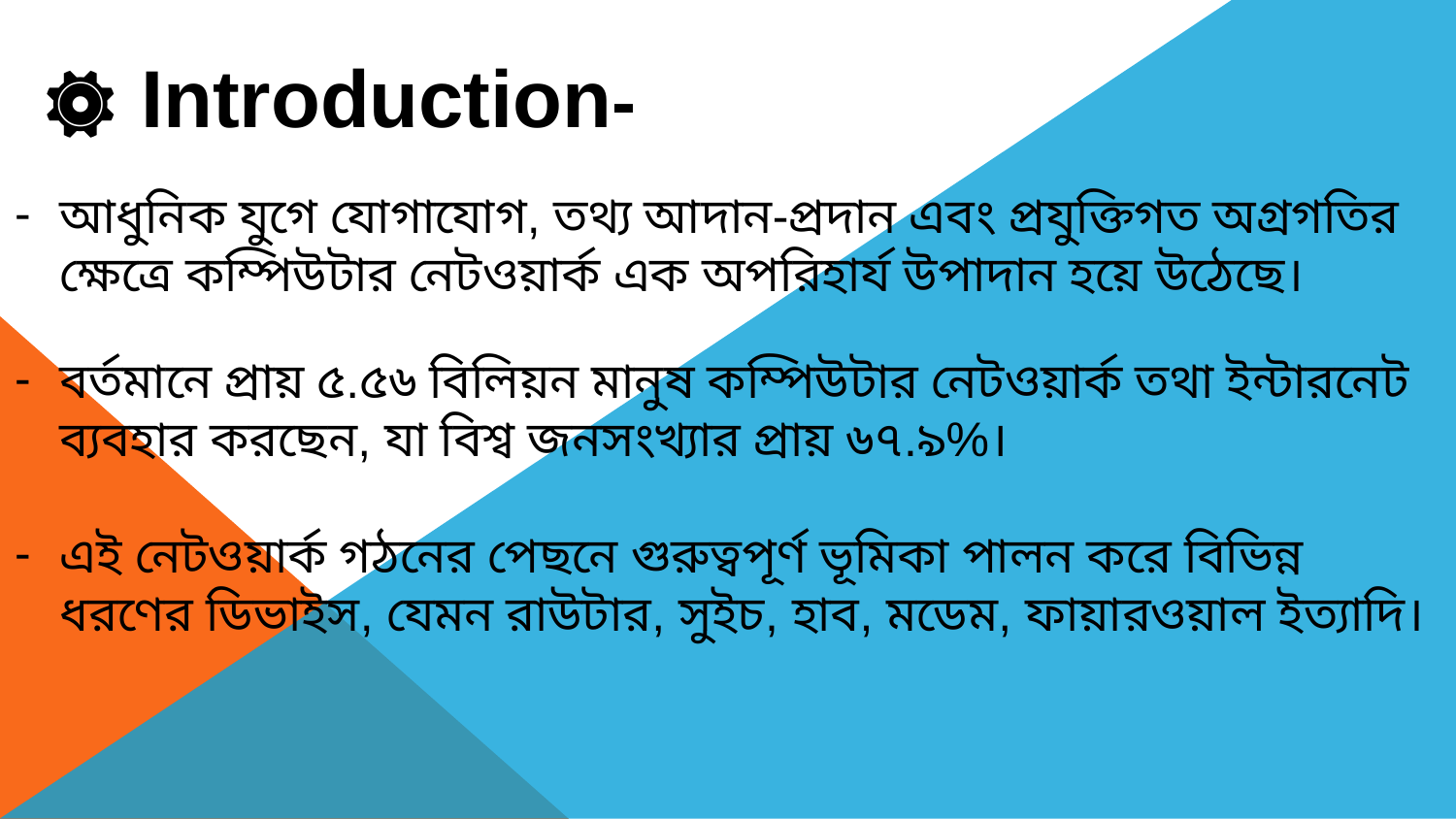

⚙ Introduction-
আধুনিক যুগে যোগাযোগ, তথ্য আদান-প্রদান এবং প্রযুক্তিগত অগ্রগতির ক্ষেত্রে কম্পিউটার নেটওয়ার্ক এক অপরিহার্য উপাদান হয়ে উঠেছে।

বর্তমানে প্রায় ৫.৫৬ বিলিয়ন মানুষ কম্পিউটার নেটওয়ার্ক তথা ইন্টারনেট ব্যবহার করছেন, যা বিশ্ব জনসংখ্যার প্রায় ৬৭.৯%।

এই নেটওয়ার্ক গঠনের পেছনে গুরুত্বপূর্ণ ভূমিকা পালন করে বিভিন্ন ধরণের ডিভাইস, যেমন রাউটার, সুইচ, হাব, মডেম, ফায়ারওয়াল ইত্যাদি।